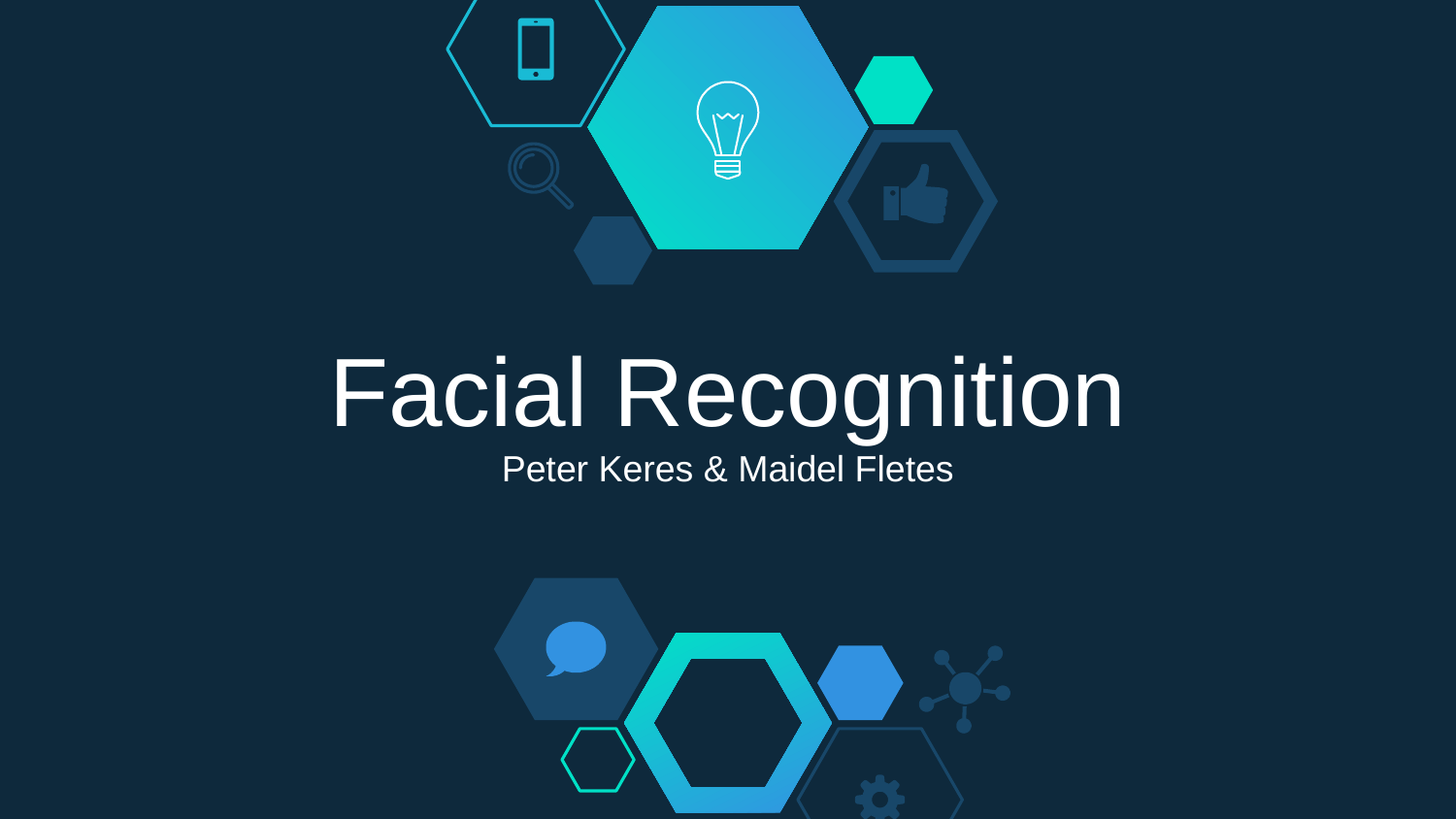

# Facial Recognition
Peter Keres & Maidel Fletes